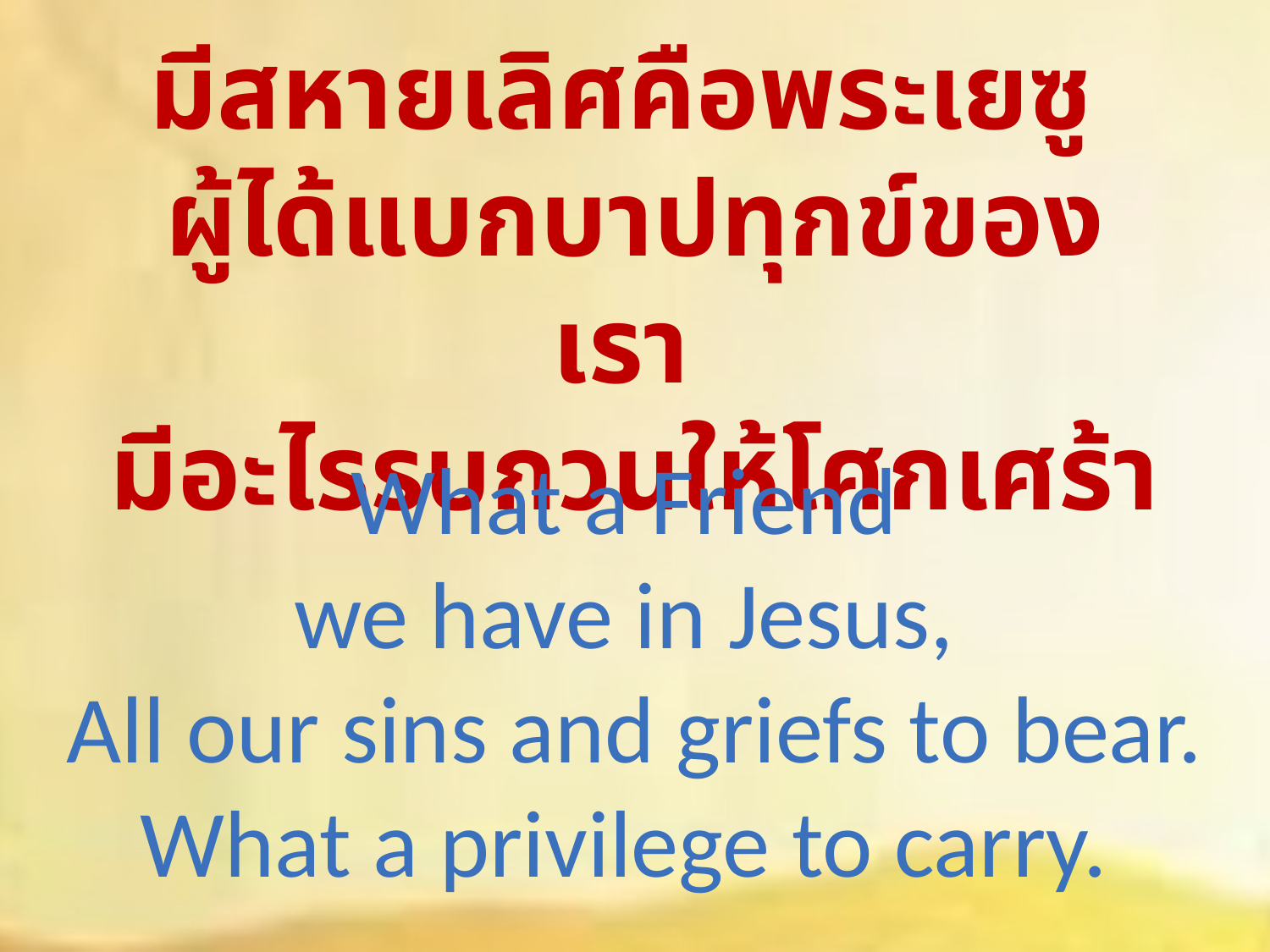

มีสหายเลิศคือพระเยซู
ผู้ได้แบกบาปทุกข์ของเรา
มีอะไรรบกวนให้โศกเศร้า
What a Friend
we have in Jesus,
All our sins and griefs to bear.
What a privilege to carry.